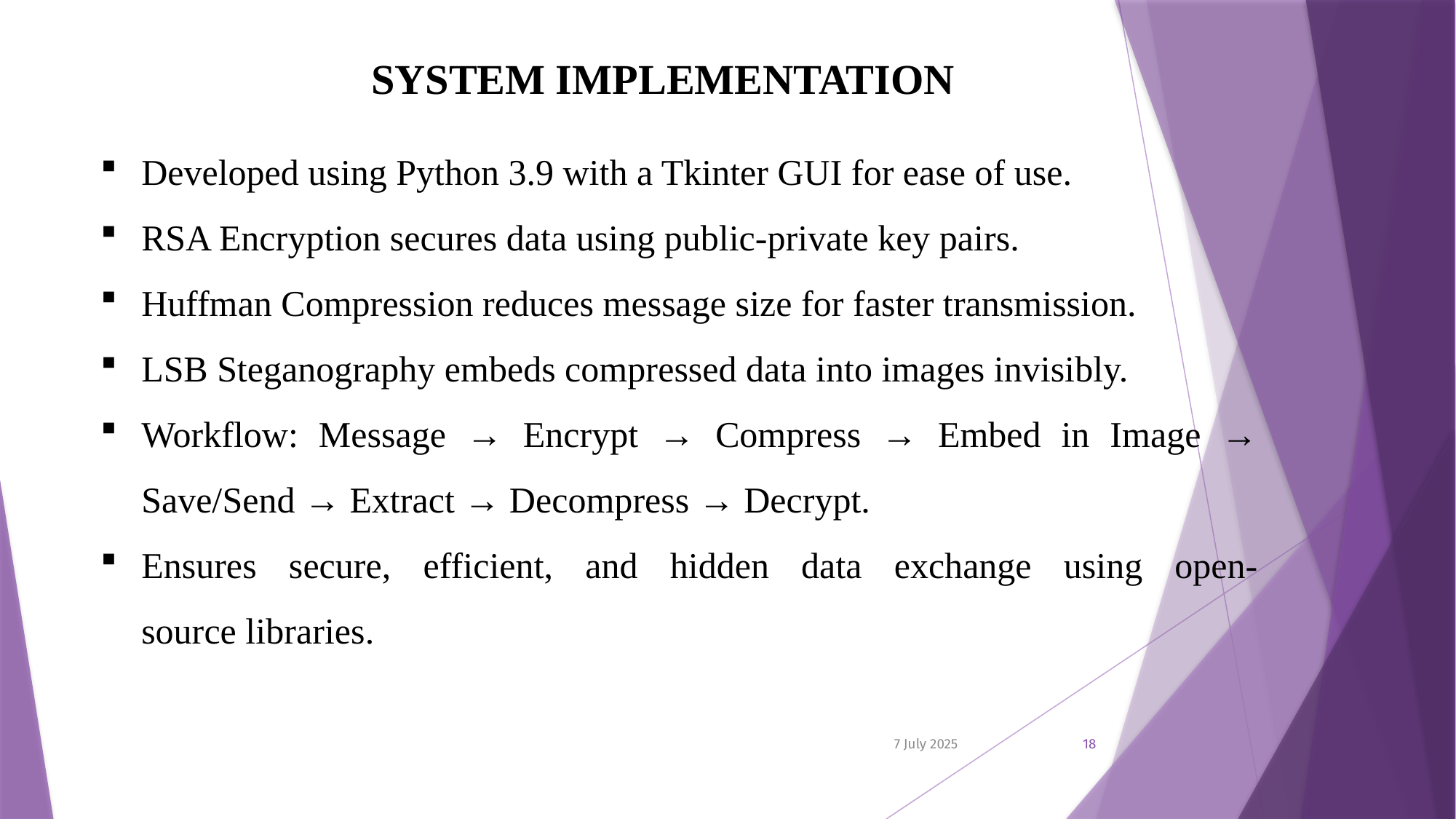

SYSTEM IMPLEMENTATION
Developed using Python 3.9 with a Tkinter GUI for ease of use.
RSA Encryption secures data using public-private key pairs.
Huffman Compression reduces message size for faster transmission.
LSB Steganography embeds compressed data into images invisibly.
Workflow: Message → Encrypt → Compress → Embed in Image → Save/Send → Extract → Decompress → Decrypt.
Ensures secure, efficient, and hidden data exchange using open-source libraries.
7 July 2025
18